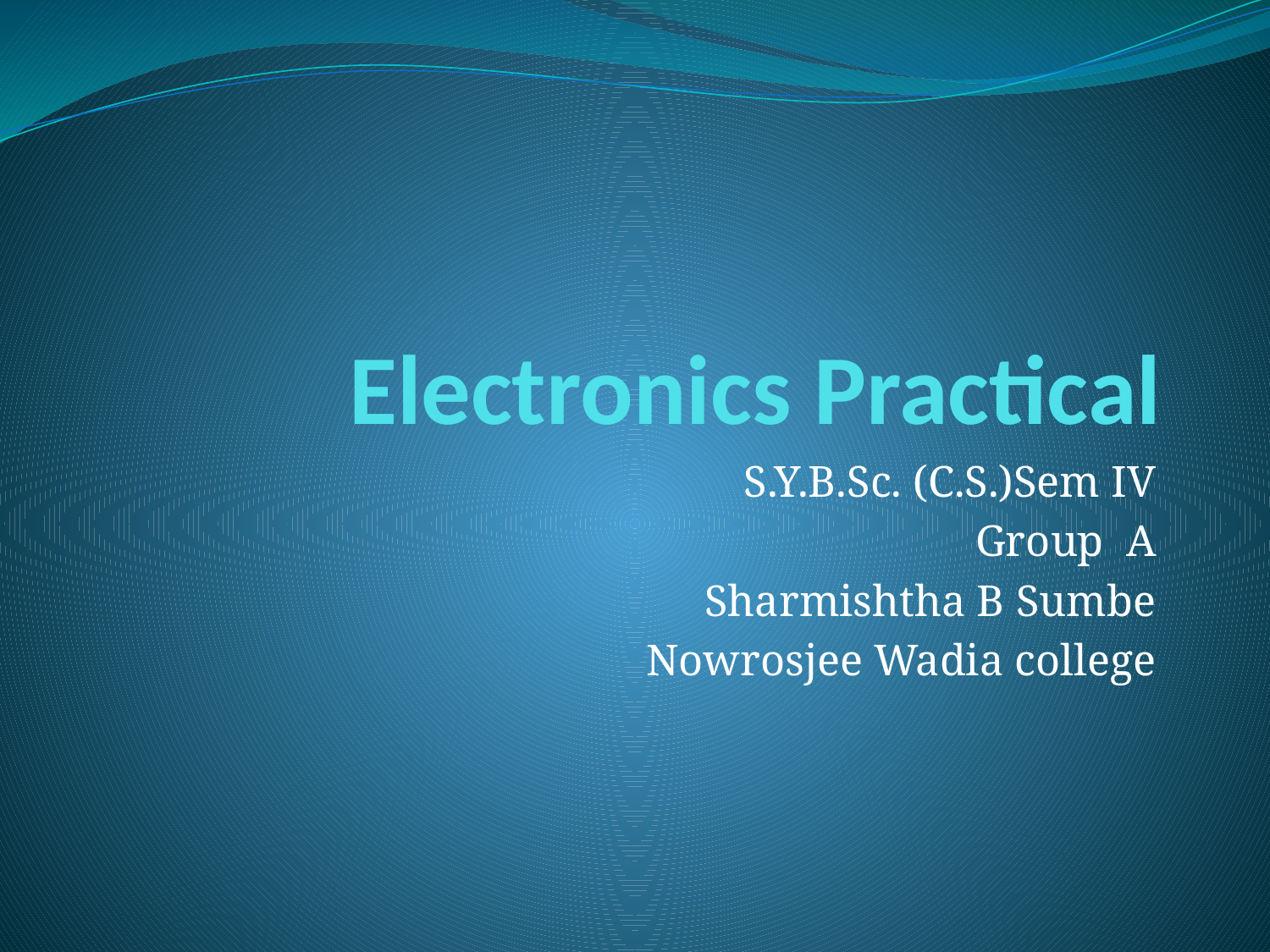

# Electronics Practical
S.Y.B.Sc. (C.S.)Sem IV
Group  A
Sharmishtha B Sumbe
Nowrosjee Wadia college